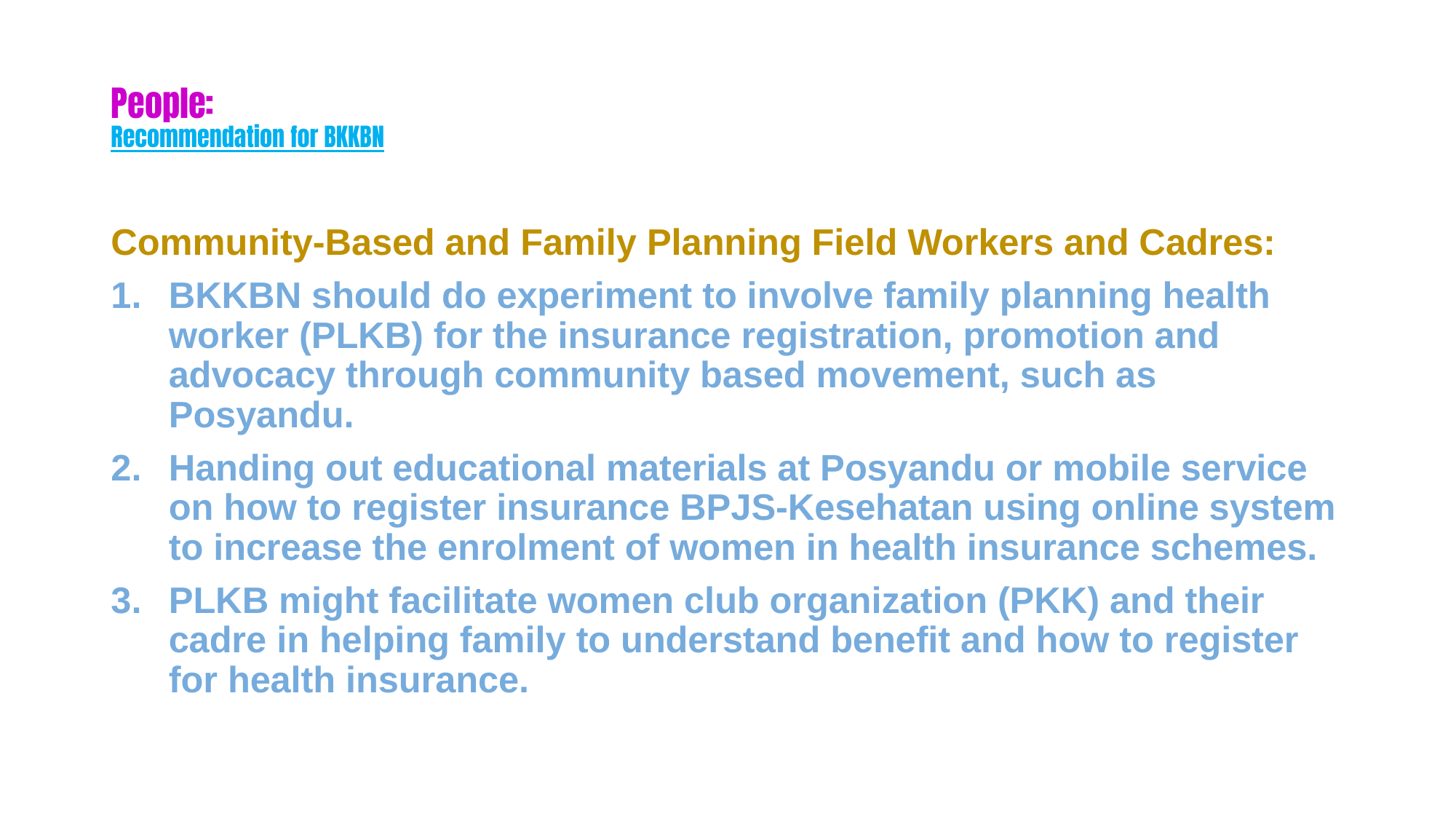

# People: Recommendation for BKKBN
Community-Based and Family Planning Field Workers and Cadres:
BKKBN should do experiment to involve family planning health worker (PLKB) for the insurance registration, promotion and advocacy through community based movement, such as Posyandu.
Handing out educational materials at Posyandu or mobile service on how to register insurance BPJS-Kesehatan using online system to increase the enrolment of women in health insurance schemes.
PLKB might facilitate women club organization (PKK) and their cadre in helping family to understand benefit and how to register for health insurance.